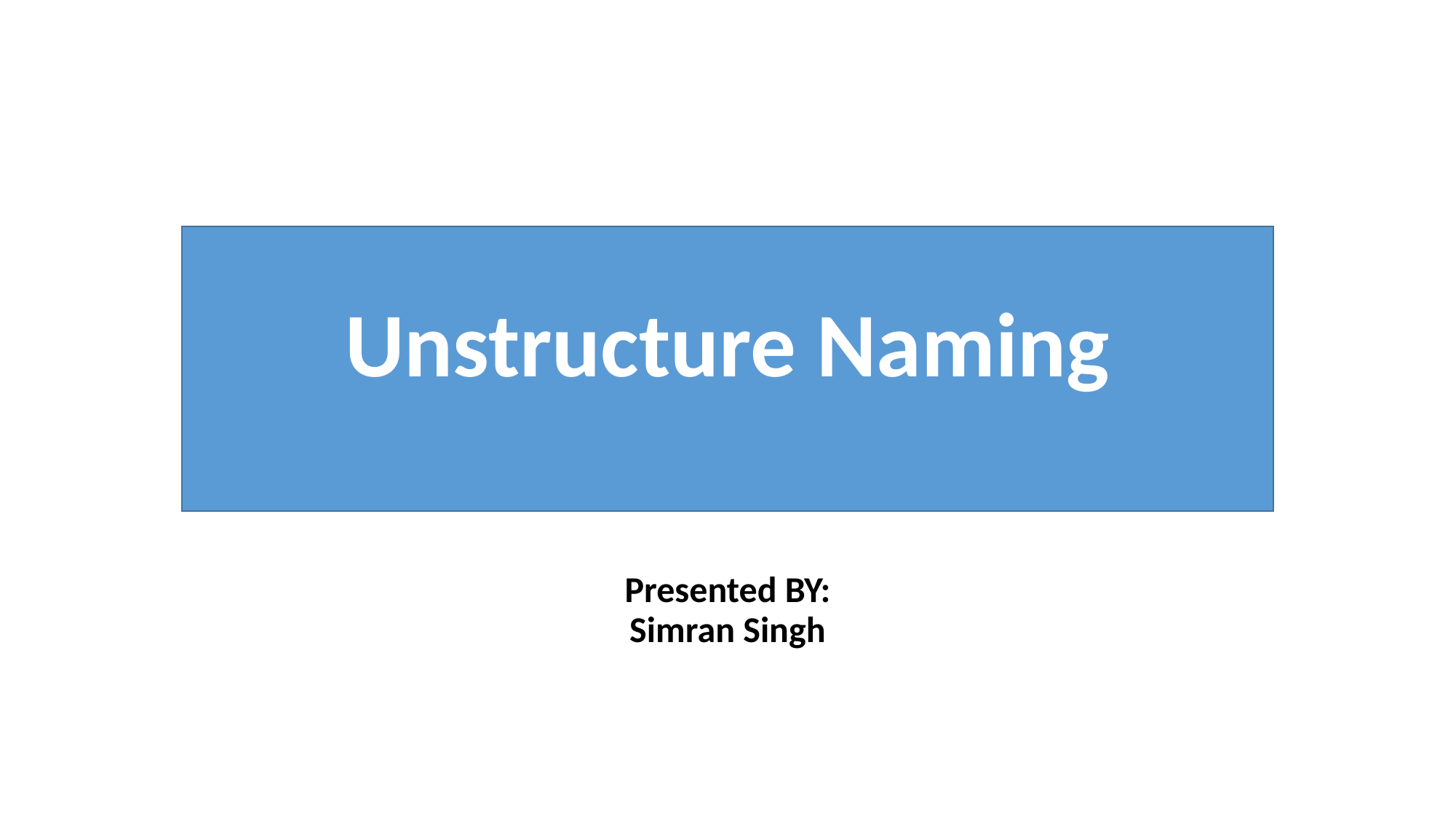

# Unstructure Naming
Presented BY:
Simran Singh